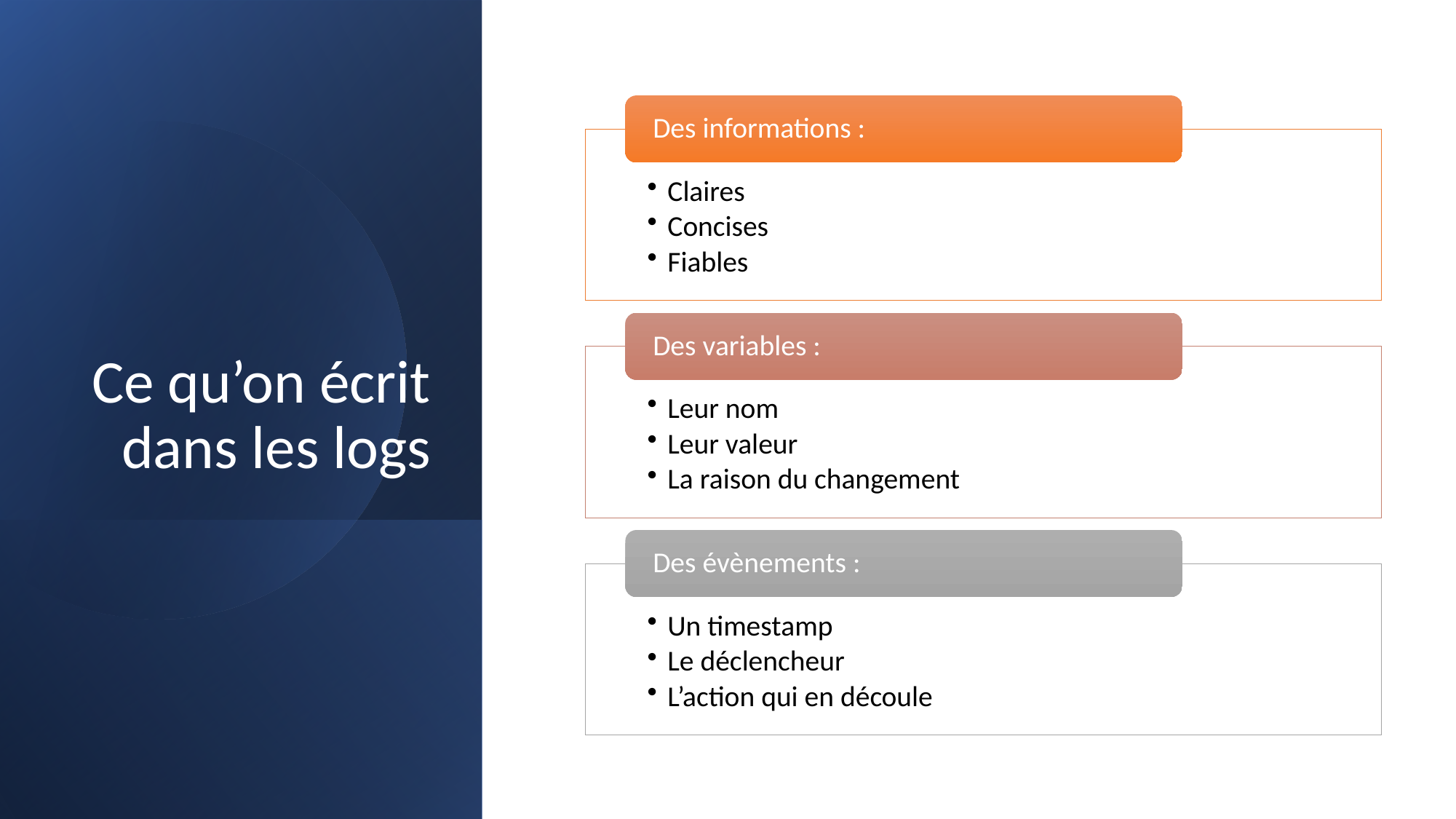

Claires
Concises
Fiables
Des informations :
Leur nom
Leur valeur
La raison du changement
Des variables :
Un timestamp
Le déclencheur
L’action qui en découle
Des évènements :

# Ce qu’on écrit dans les logs